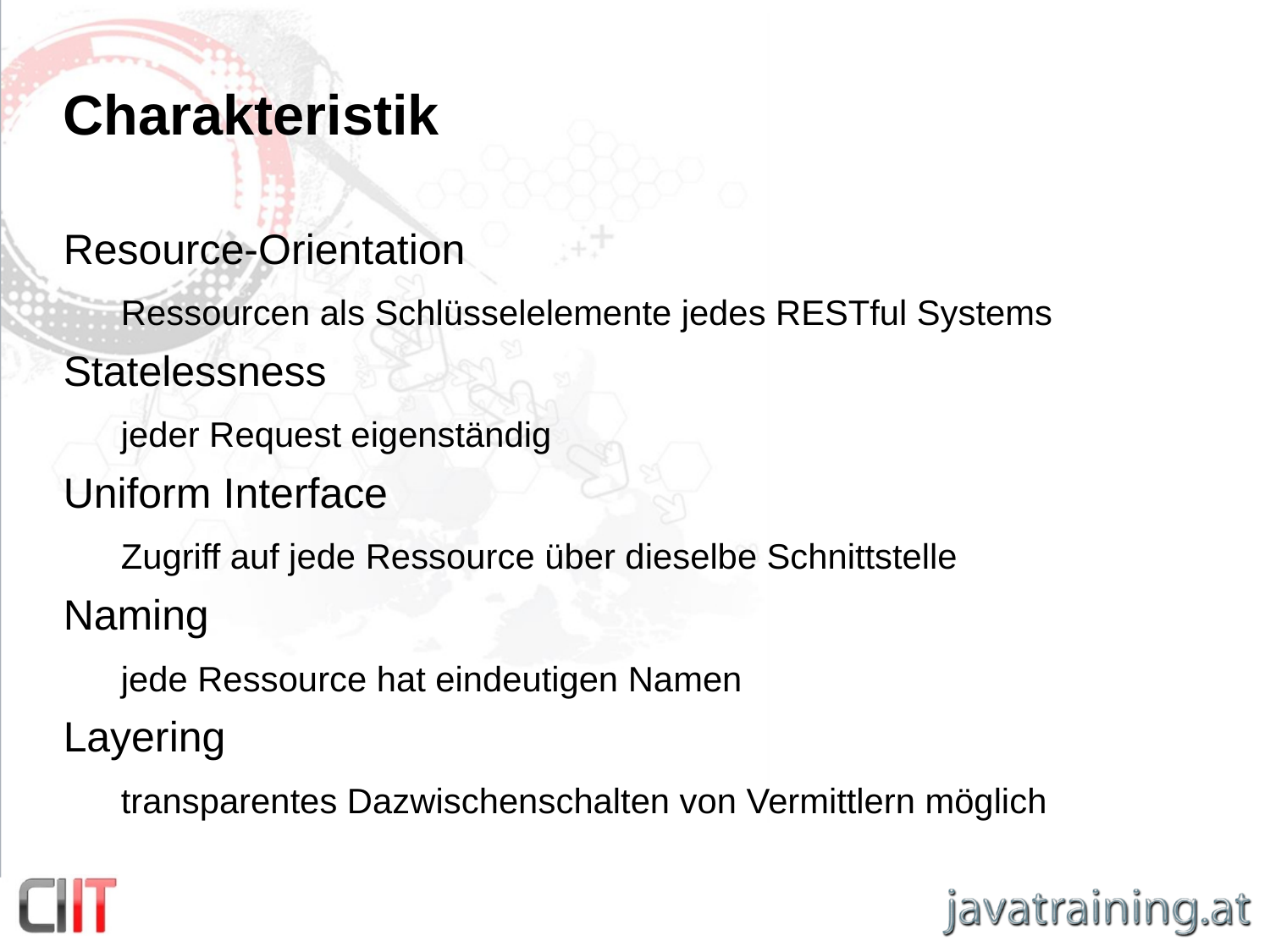

# Charakteristik
Resource-Orientation
Ressourcen als Schlüsselelemente jedes RESTful Systems
Statelessness
jeder Request eigenständig
Uniform Interface
Zugriff auf jede Ressource über dieselbe Schnittstelle
Naming
jede Ressource hat eindeutigen Namen
Layering
transparentes Dazwischenschalten von Vermittlern möglich